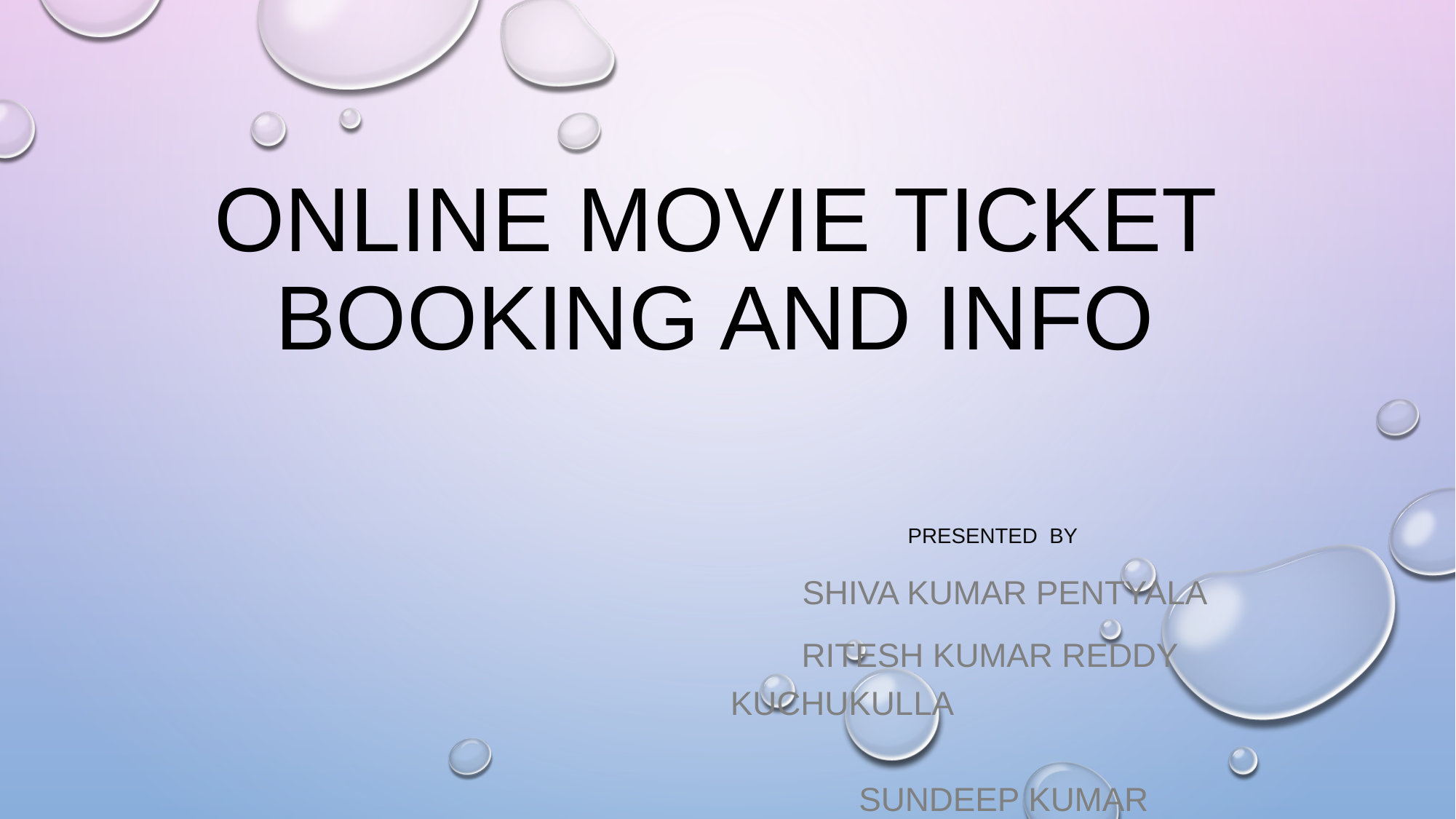

# ONLINE MOVIE TICKET BOOKING AND INFO
 Presented  by
     Shiva Kumar Pentyala
Ritesh Kumar Reddy Kuchukulla                                                                                             Sundeep Kumar Allampally                                                                                                Sandeep Blv